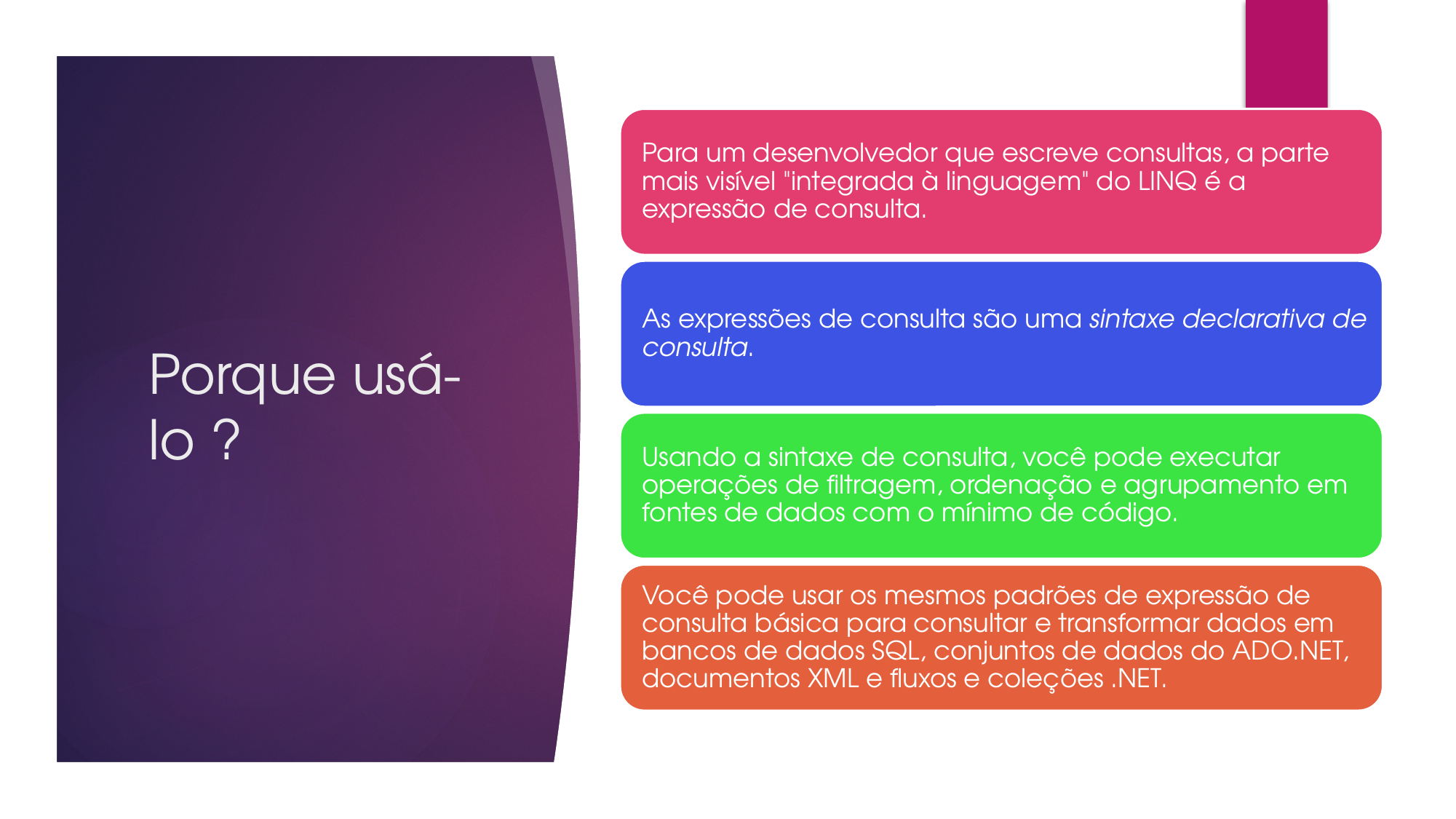

Para um desenvolvedor que escreve consultas, a parte mais visível "integrada à linguagem" do LINQ é a expressão de consulta.
As expressões de consulta são uma sintaxe declarativa de consulta.
Usando a sintaxe de consulta, você pode executar operações de filtragem, ordenação e agrupamento em fontes de dados com o mínimo de código.
Você pode usar os mesmos padrões de expressão de consulta básica para consultar e transformar dados em bancos de dados SQL, conjuntos de dados do ADO.NET, documentos XML e fluxos e coleções .NET.
# Porque usá-lo ?